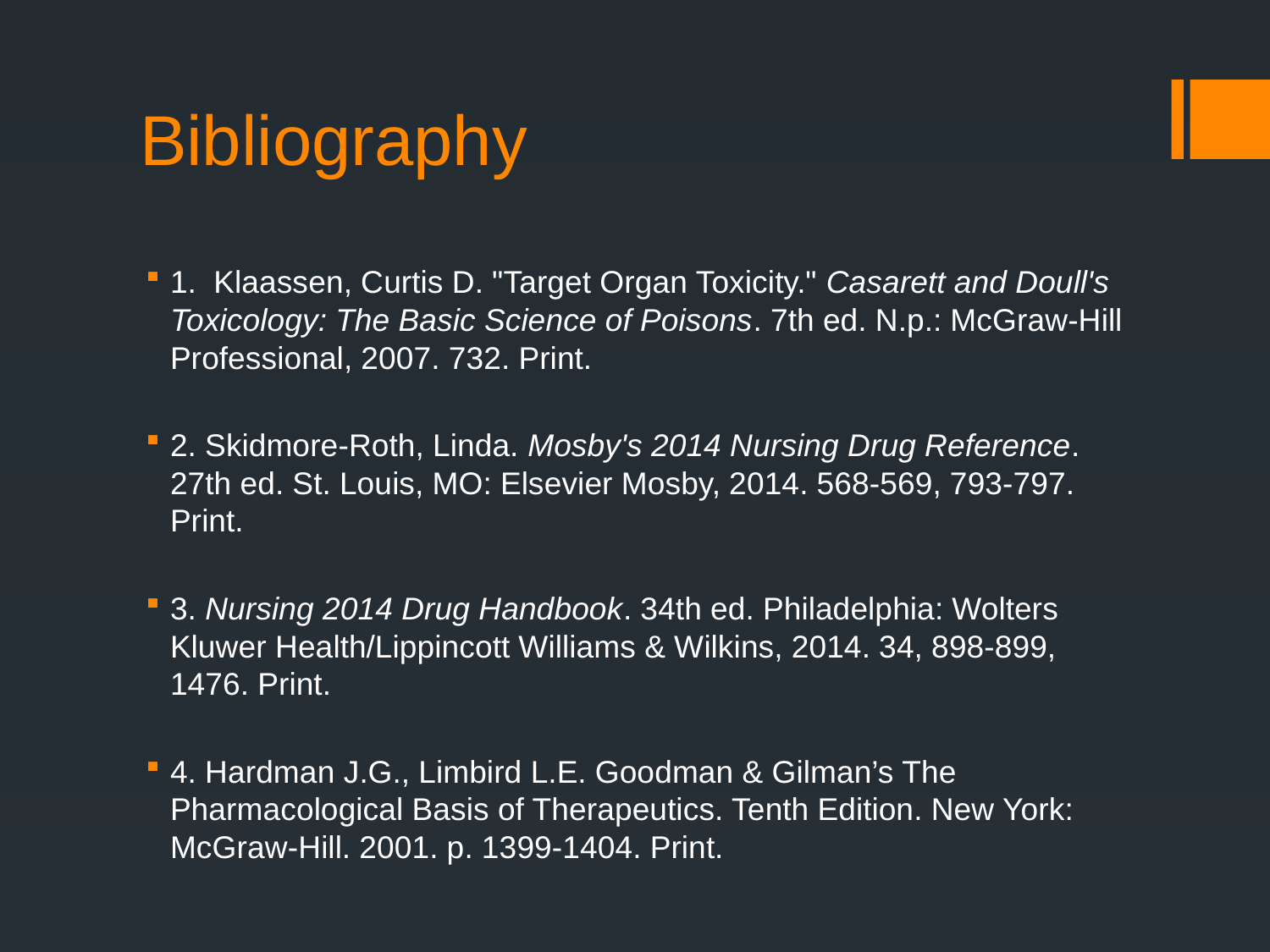

# Bibliography
1.  Klaassen, Curtis D. "Target Organ Toxicity." Casarett and Doull's Toxicology: The Basic Science of Poisons. 7th ed. N.p.: McGraw-Hill Professional, 2007. 732. Print.

2. Skidmore-Roth, Linda. Mosby's 2014 Nursing Drug Reference. 27th ed. St. Louis, MO: Elsevier Mosby, 2014. 568-569, 793-797. Print.

3. Nursing 2014 Drug Handbook. 34th ed. Philadelphia: Wolters Kluwer Health/Lippincott Williams & Wilkins, 2014. 34, 898-899, 1476. Print.

4. Hardman J.G., Limbird L.E. Goodman & Gilman’s The Pharmacological Basis of Therapeutics. Tenth Edition. New York: McGraw-Hill. 2001. p. 1399-1404. Print.